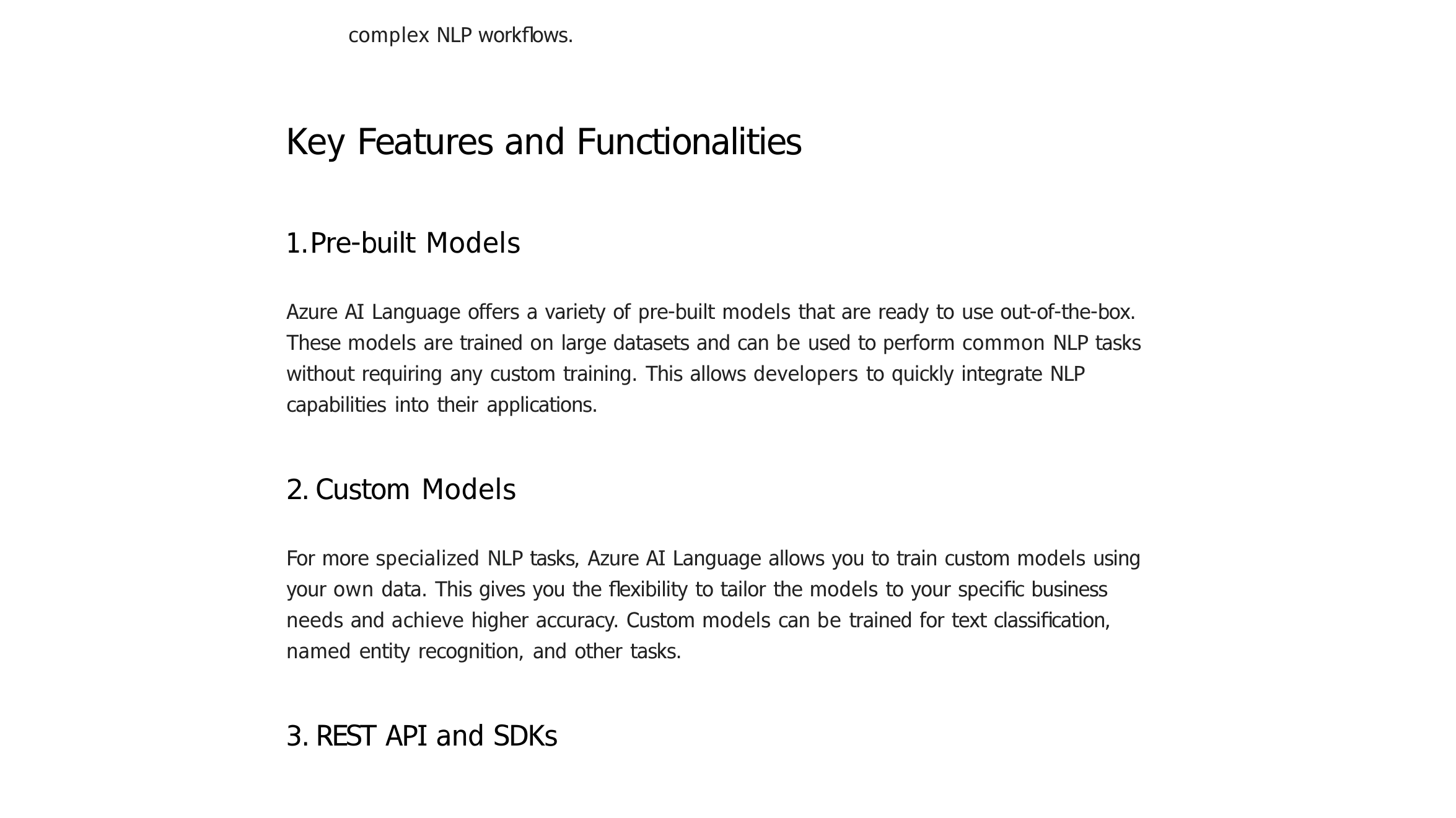

complex NLP workflows.
# Key Features and Functionalities
Pre-built Models

Azure AI Language offers a variety of pre-built models that are ready to use out-of-the-box. These models are trained on large datasets and can be used to perform common NLP tasks without requiring any custom training. This allows developers to quickly integrate NLP capabilities into their applications.

Custom Models

For more specialized NLP tasks, Azure AI Language allows you to train custom models using your own data. This gives you the flexibility to tailor the models to your specific business needs and achieve higher accuracy. Custom models can be trained for text classification, named entity recognition, and other tasks.

REST API and SDKs